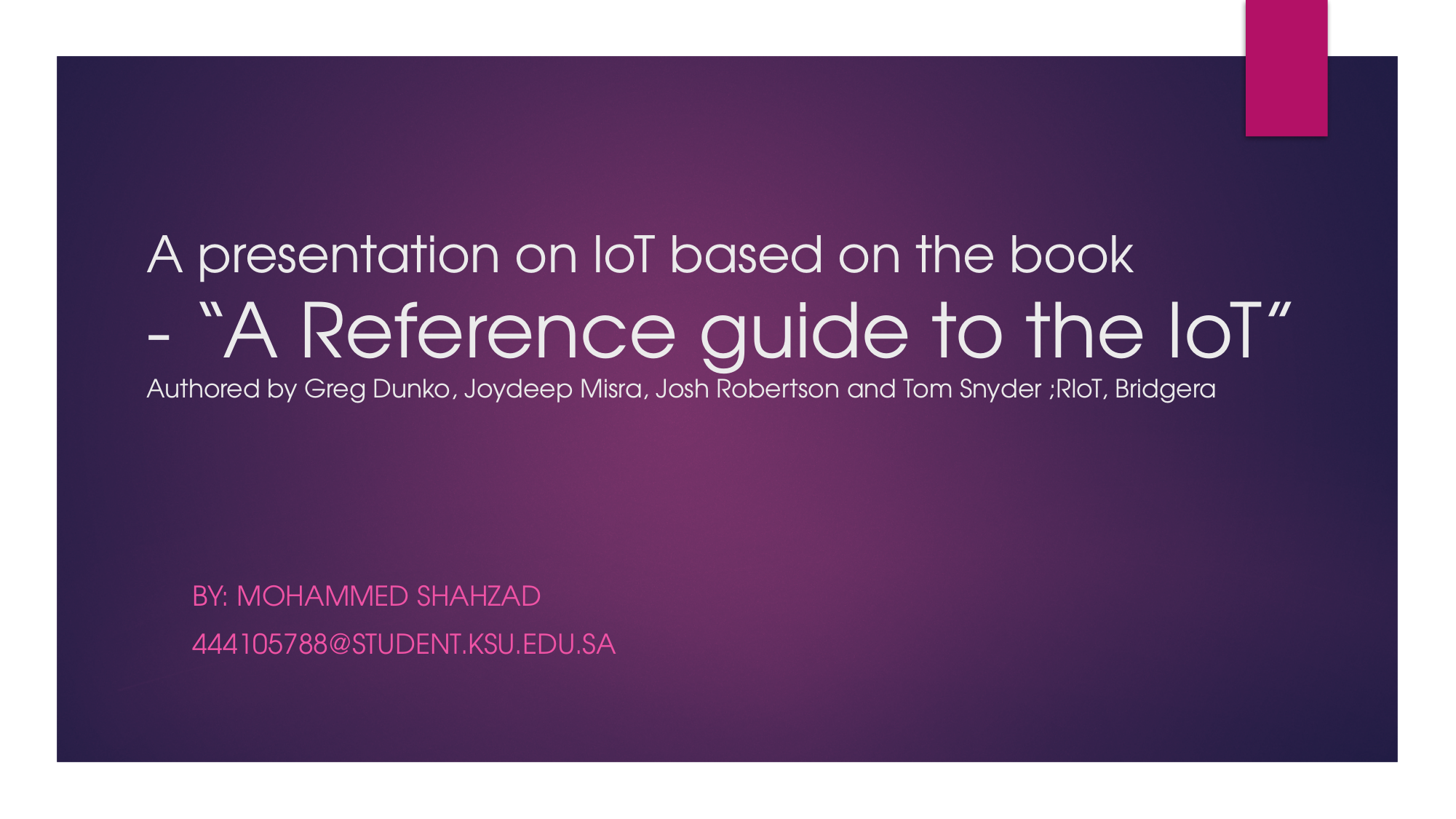

# A presentation on IoT based on the book - “A Reference guide to the IoT” Authored by Greg Dunko, Joydeep Misra, Josh Robertson and Tom Snyder ;RIoT, Bridgera
By: Mohammed Shahzad
444105788@student.ksu.edu.sa